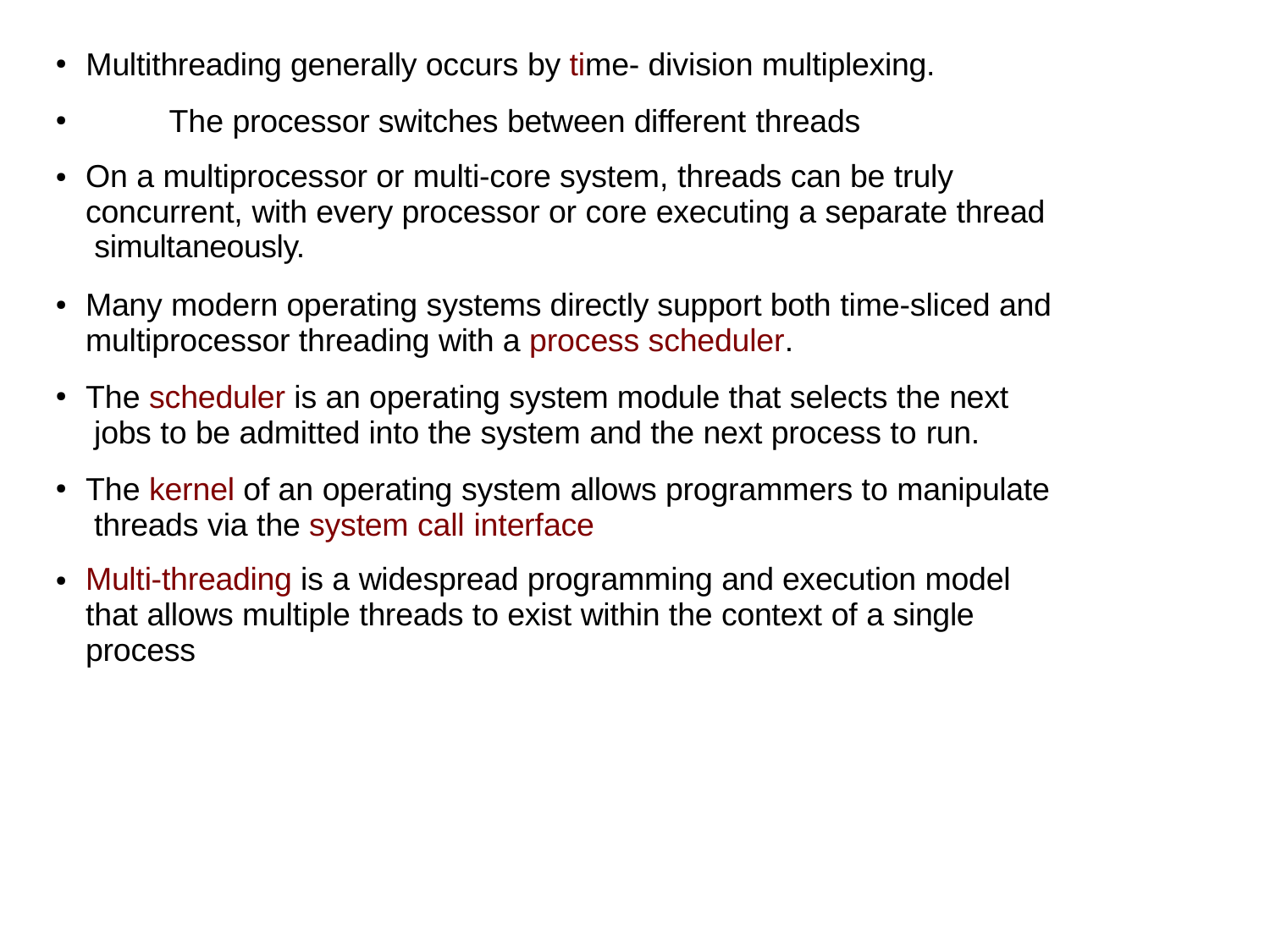

# Multithreading generally occurs by time- division multiplexing.  The processor switches between different threads
●
●
On a multiprocessor or multi-core system, threads can be truly  concurrent, with every processor or core executing a separate thread  simultaneously.
Many modern operating systems directly support both time-sliced and  multiprocessor threading with a process scheduler.
The scheduler is an operating system module that selects the next  jobs to be admitted into the system and the next process to run.
The kernel of an operating system allows programmers to manipulate  threads via the system call interface
Multi-threading is a widespread programming and execution model  that allows multiple threads to exist within the context of a single  process
●
●
●
●
●